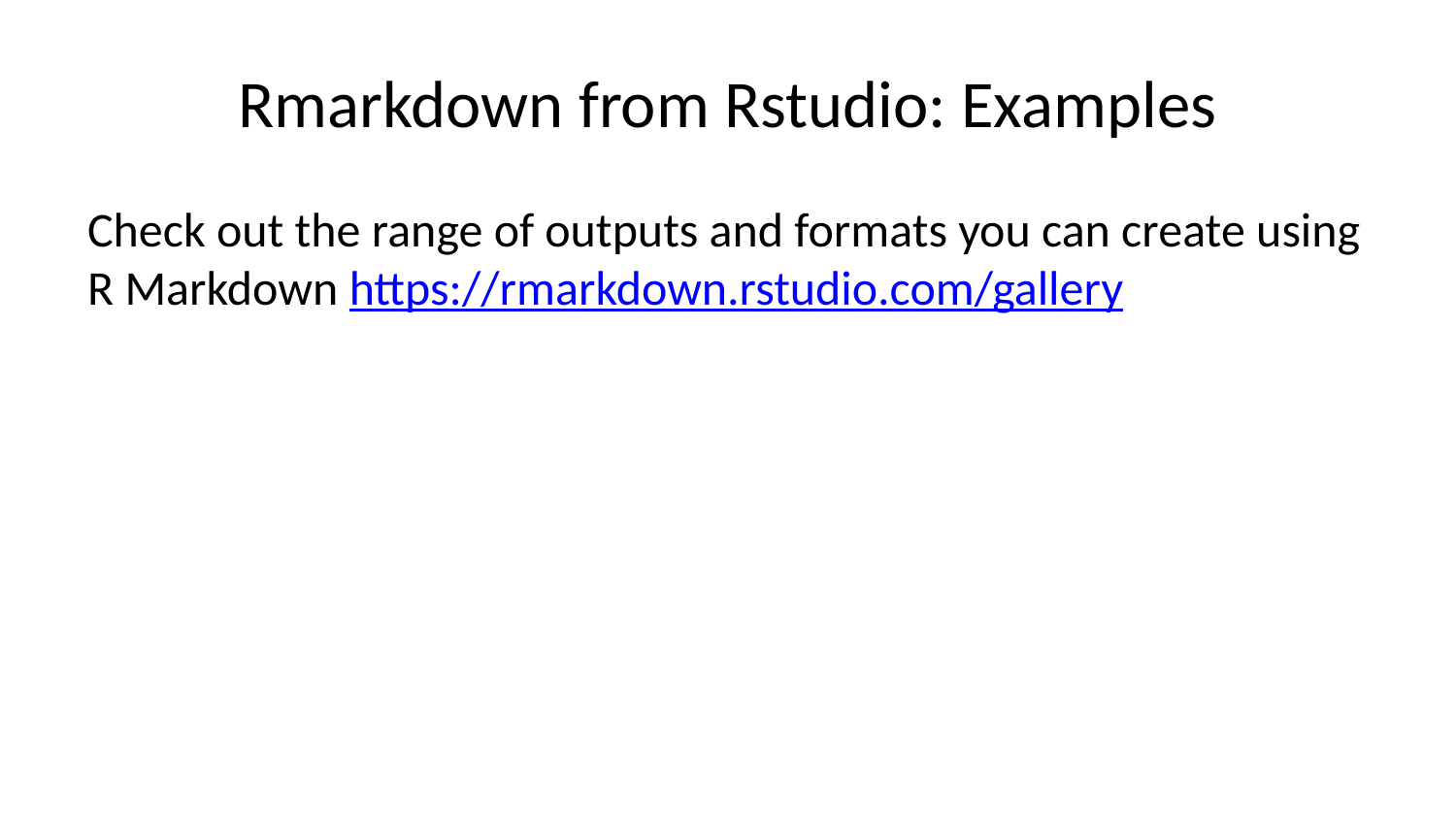

# Rmarkdown from Rstudio: Examples
Check out the range of outputs and formats you can create using R Markdown https://rmarkdown.rstudio.com/gallery